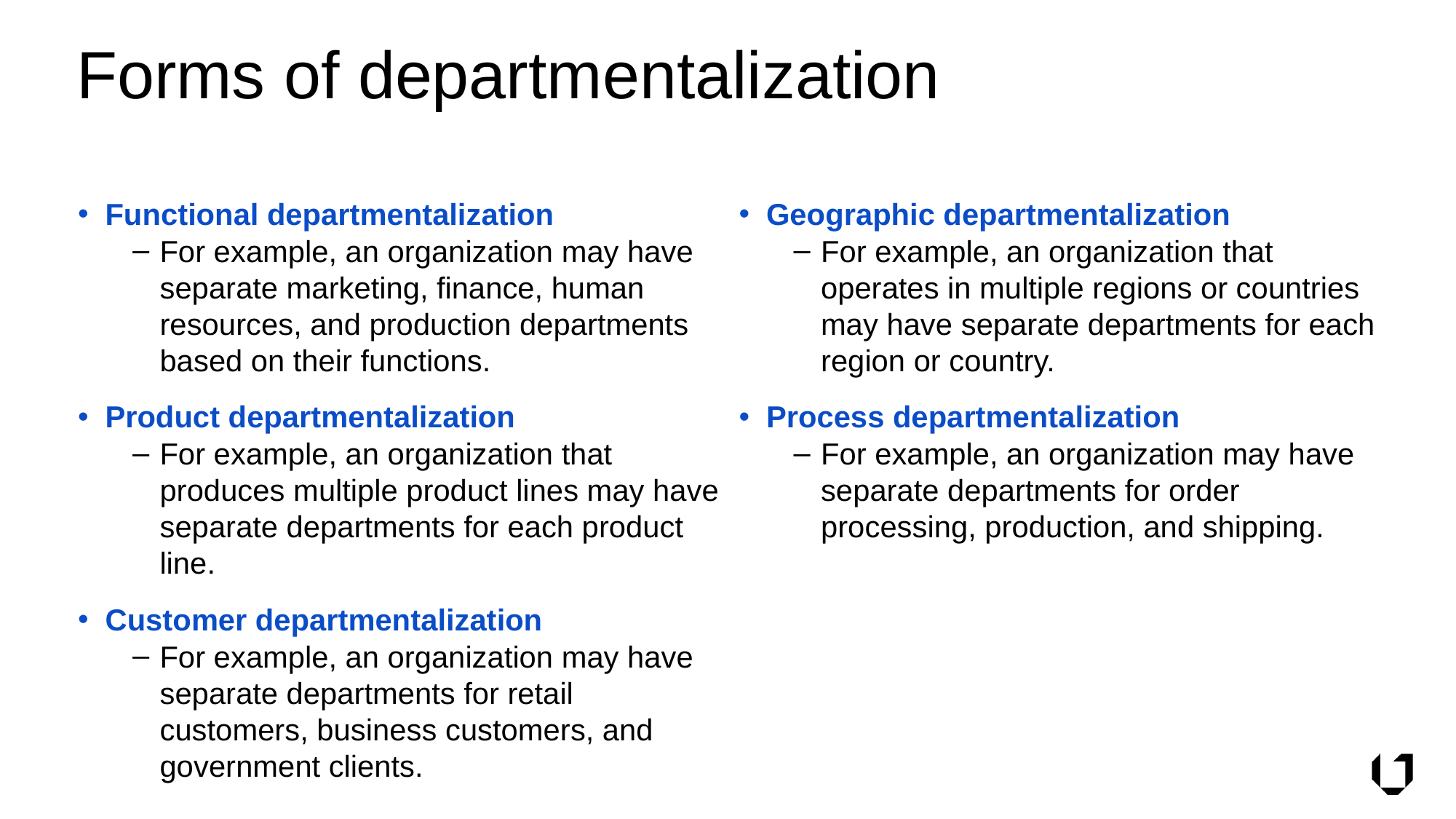

# Forms of departmentalization
Functional departmentalization
For example, an organization may have separate marketing, finance, human resources, and production departments based on their functions.
Product departmentalization
For example, an organization that produces multiple product lines may have separate departments for each product line.
Customer departmentalization
For example, an organization may have separate departments for retail customers, business customers, and government clients.
Geographic departmentalization
For example, an organization that operates in multiple regions or countries may have separate departments for each region or country.
Process departmentalization
For example, an organization may have separate departments for order processing, production, and shipping.